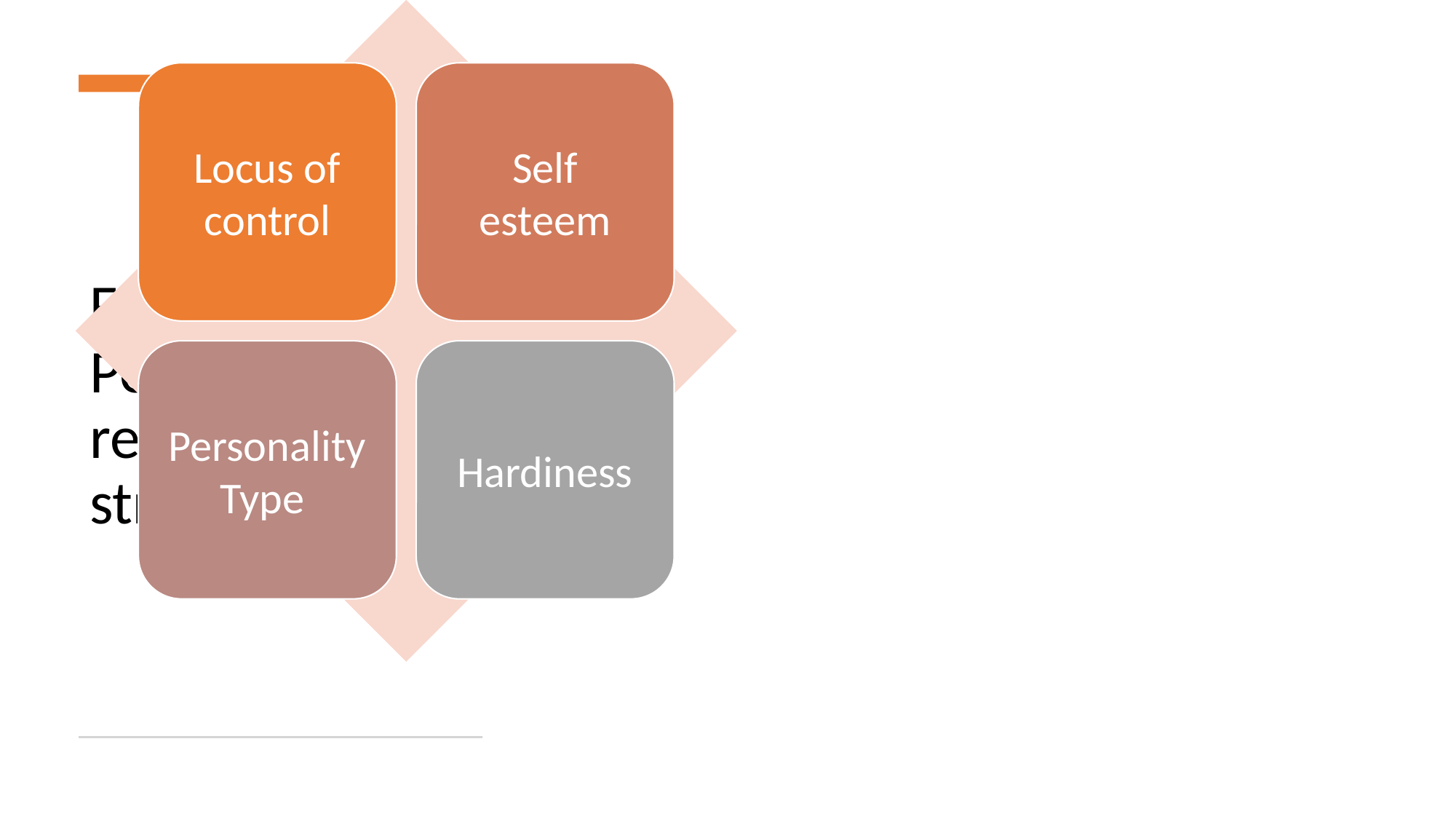

Locus of control
Self esteem
Personality Type
Hardiness
# Factors of Personality related to stress